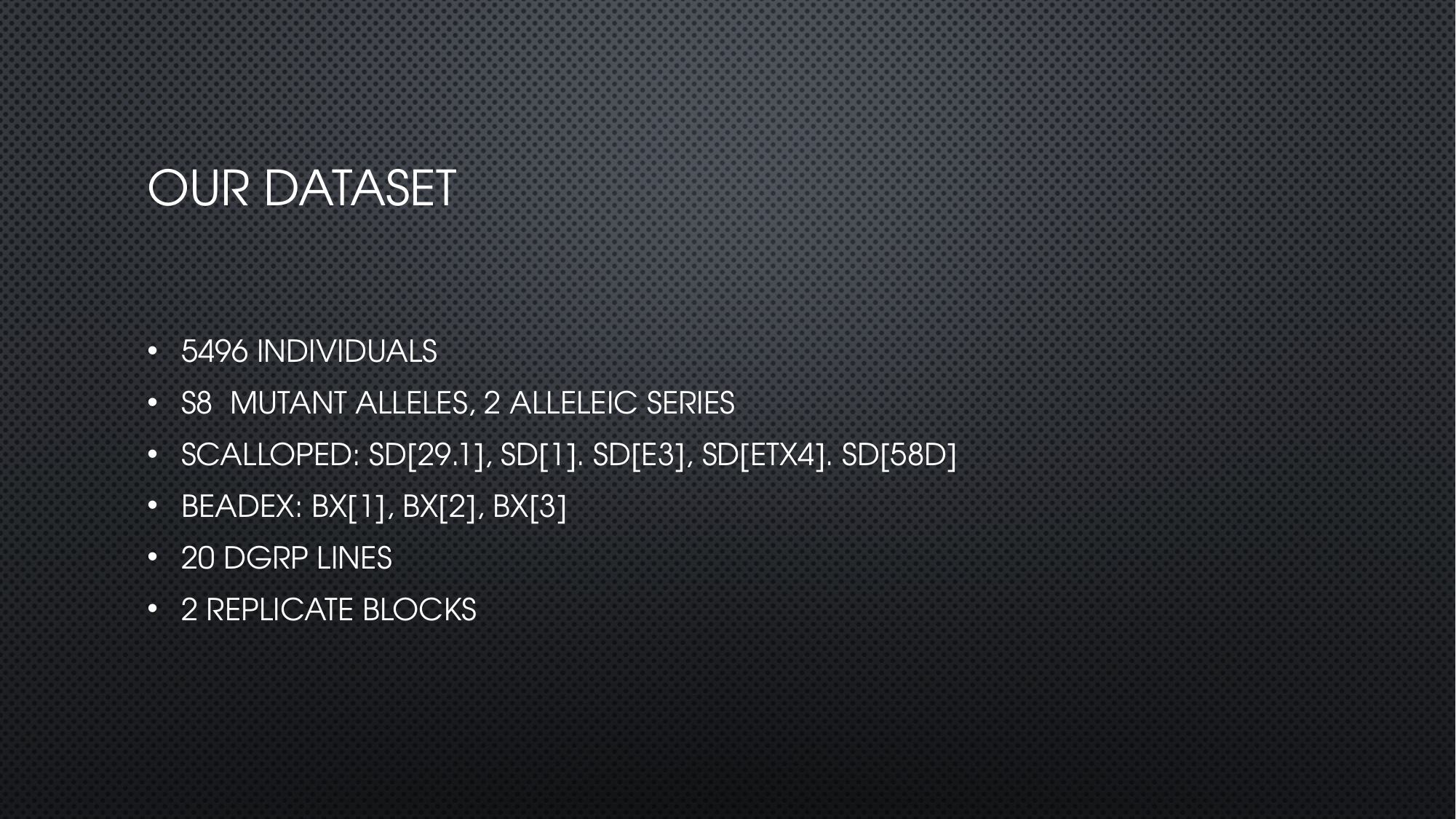

# Our dataset
5496 individuals
S8  mutant alleles, 2 alleleic series
Scalloped: sd[29.1], sd[1]. sd[E3], sd[ETX4]. Sd[58d]
Beadex: bx[1], bx[2], bx[3]
20 DGRP lines
2 replicate blocks